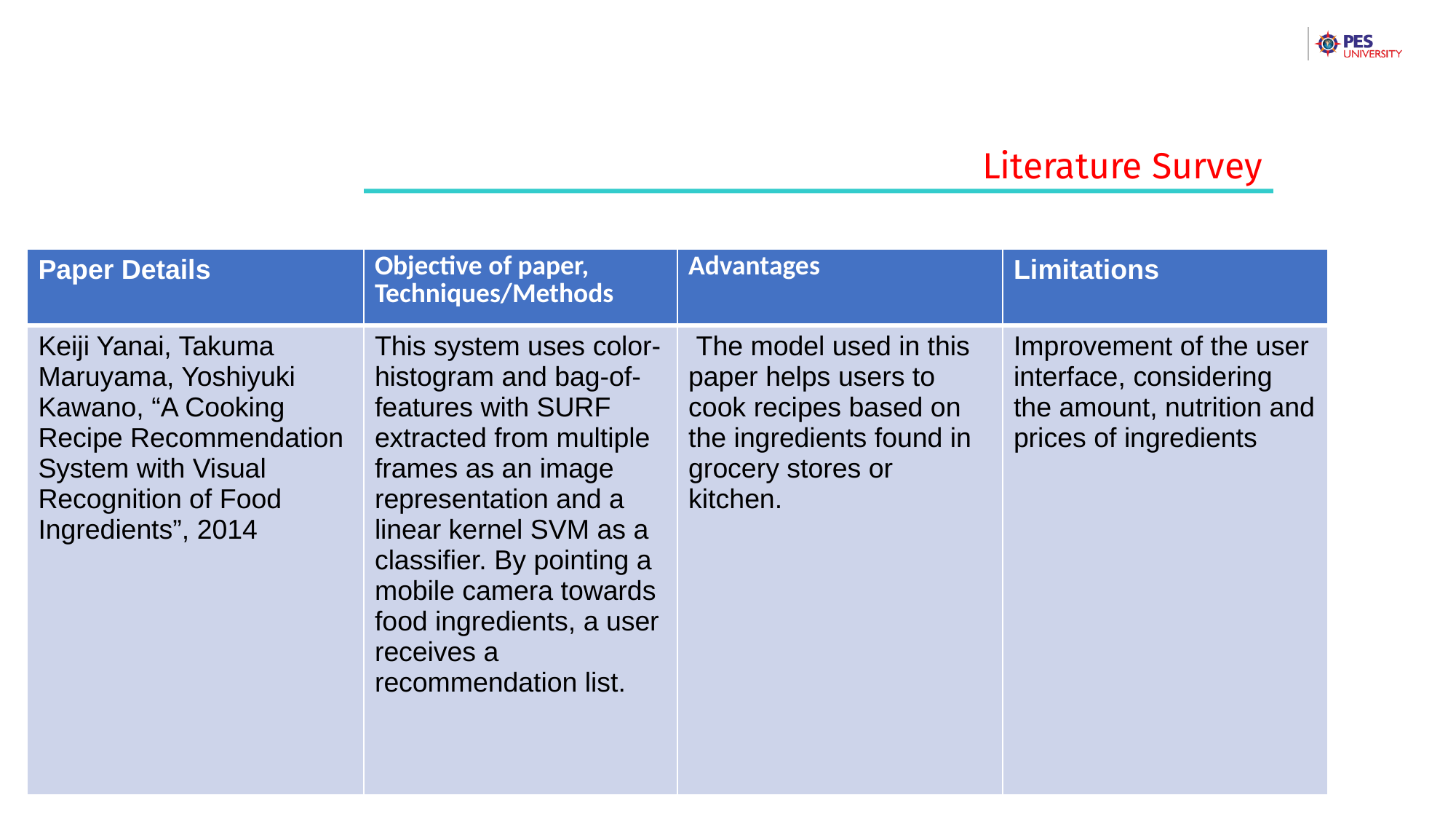

Literature Survey

| Paper Details | Objective of paper, Techniques/Methods | Advantages | Limitations |
| --- | --- | --- | --- |
| Keiji Yanai, Takuma Maruyama, Yoshiyuki Kawano, “A Cooking Recipe Recommendation System with Visual Recognition of Food Ingredients”, 2014 | This system uses color-histogram and bag-of-features with SURF extracted from multiple frames as an image representation and a linear kernel SVM as a classifier. By pointing a mobile camera towards food ingredients, a user receives a recommendation list. | The model used in this paper helps users to cook recipes based on the ingredients found in grocery stores or kitchen. | Improvement of the user interface, considering the amount, nutrition and prices of ingredients |